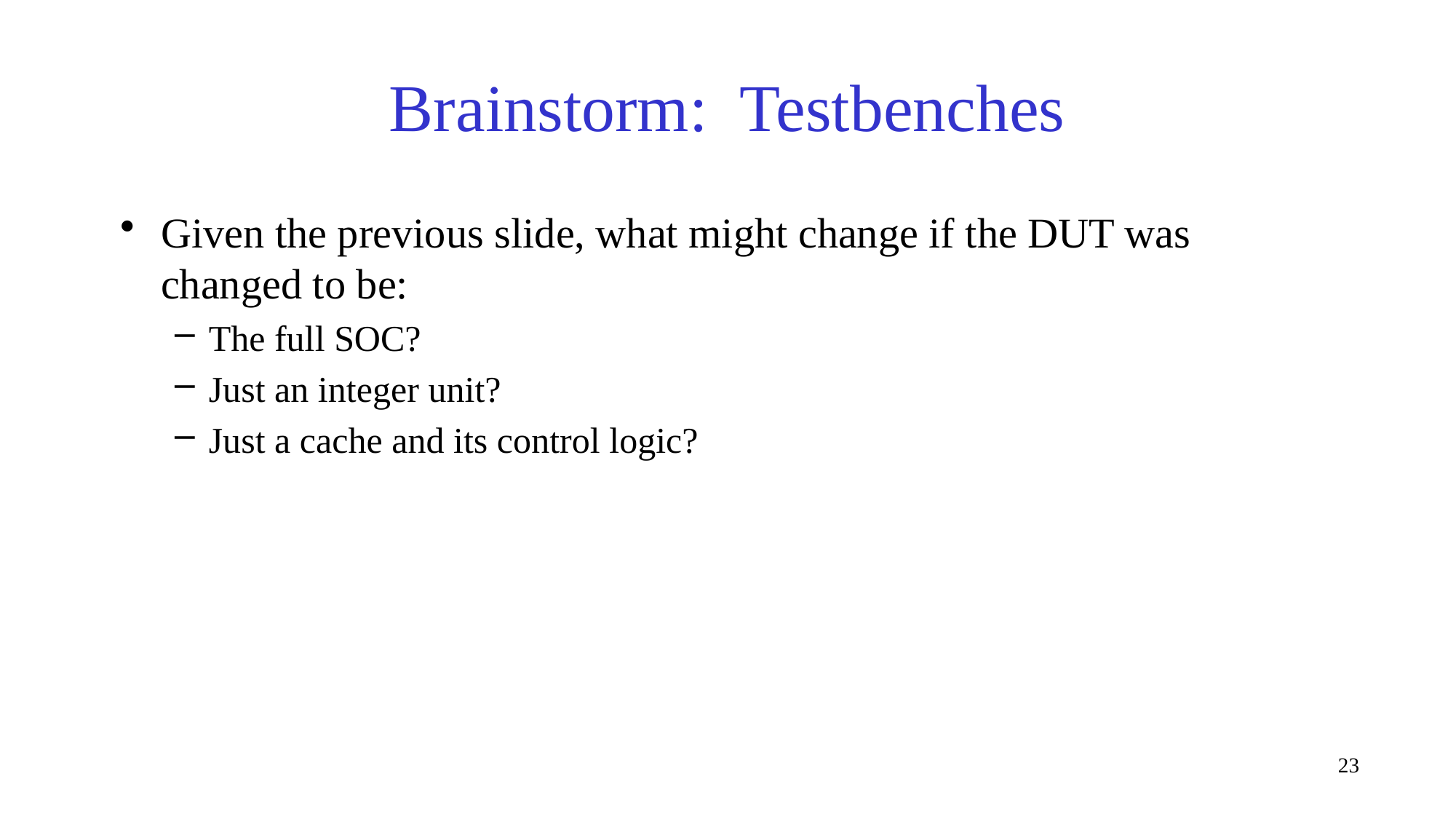

# Brainstorm:  Testbenches
Given the previous slide, what might change if the DUT was changed to be:
The full SOC?
Just an integer unit?
Just a cache and its control logic?